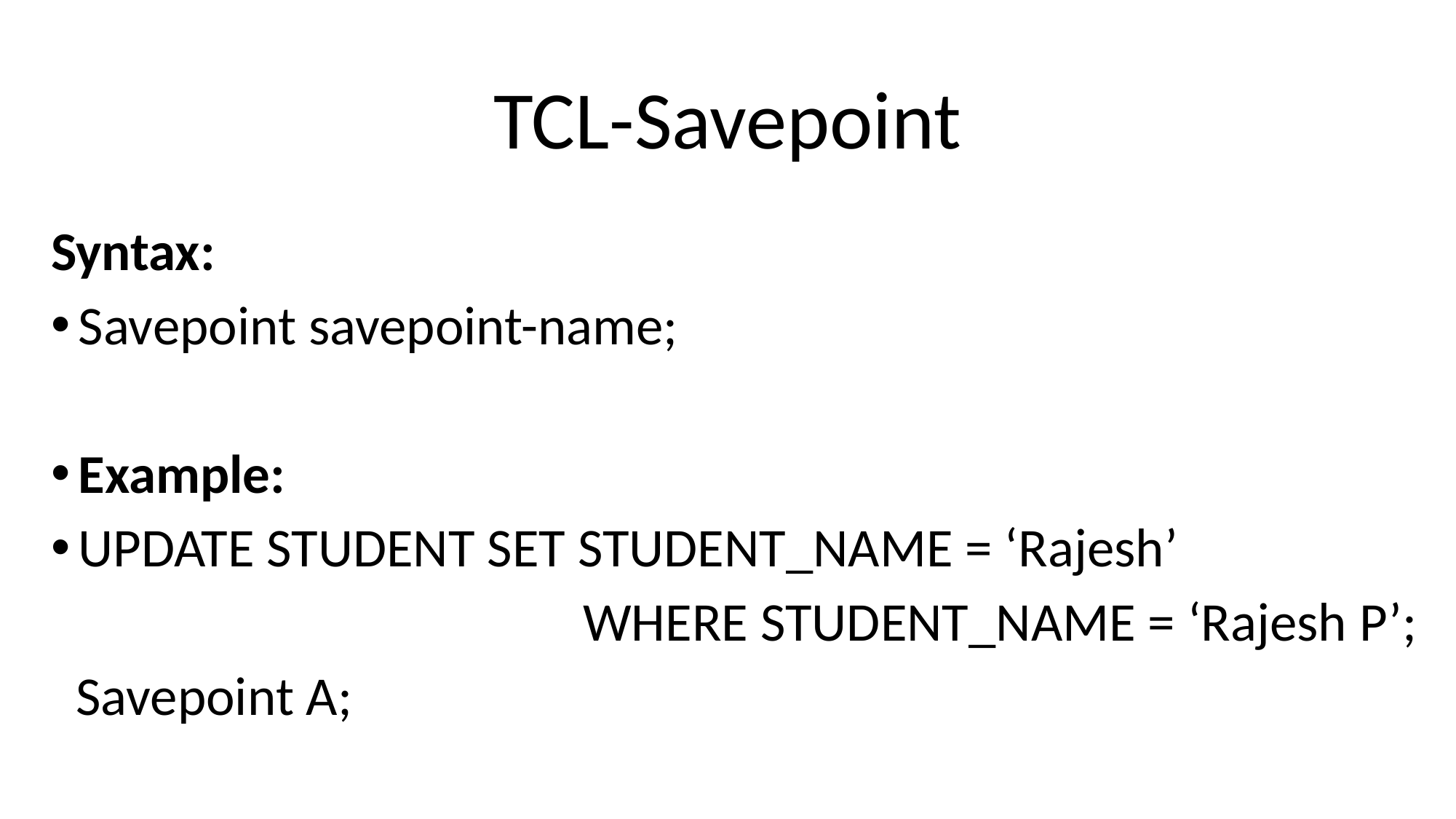

# TCL-Savepoint
Syntax:
Savepoint savepoint-name;

Example:
UPDATE STUDENT SET STUDENT_NAME = ‘Rajesh’
                                           WHERE STUDENT_NAME = ‘Rajesh P’;
  Savepoint A;